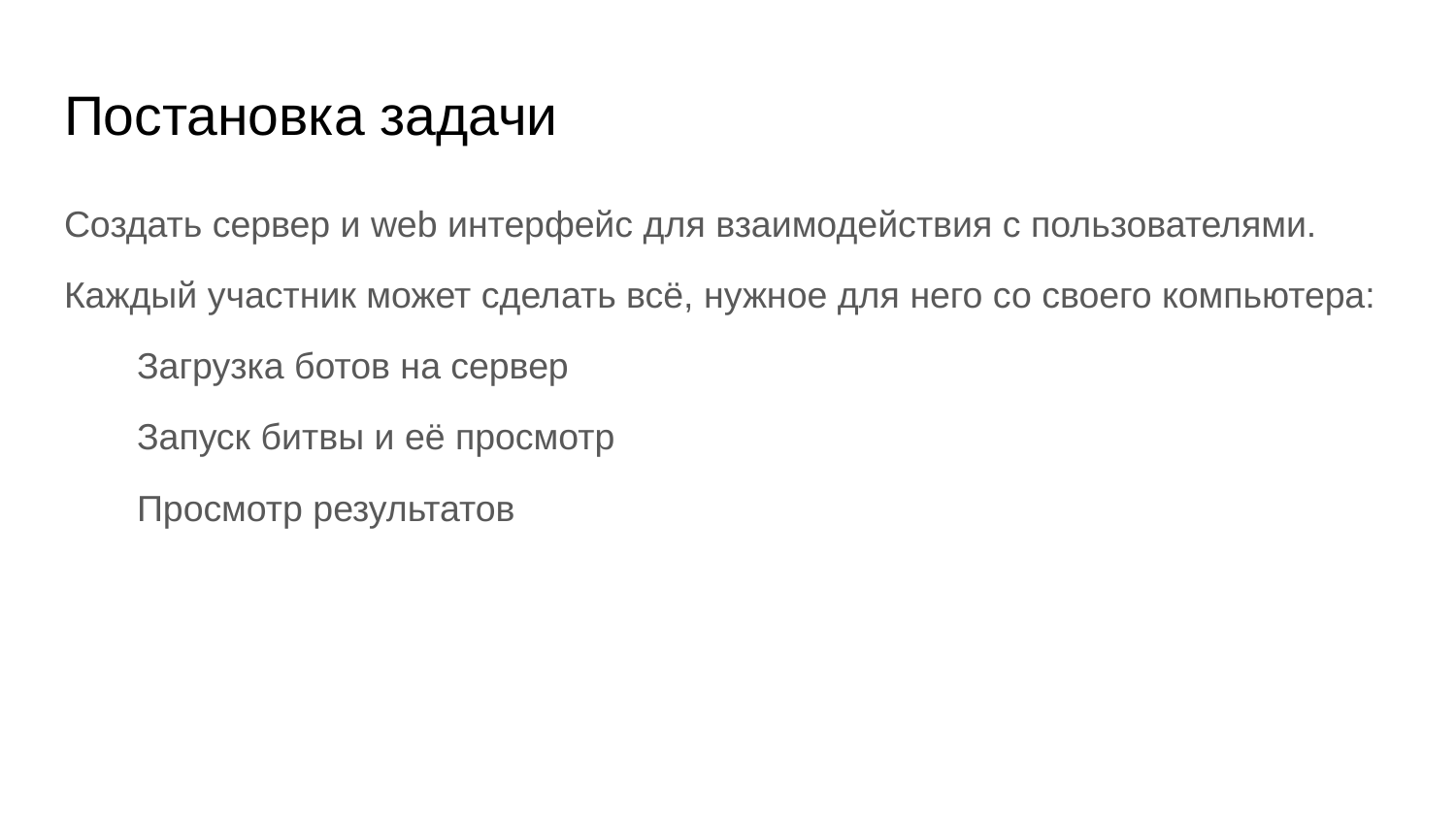

# Постановка задачи
Создать сервер и web интерфейс для взаимодействия с пользователями.
Каждый участник может сделать всё, нужное для него со своего компьютера:
Загрузка ботов на сервер
Запуск битвы и её просмотр
Просмотр результатов